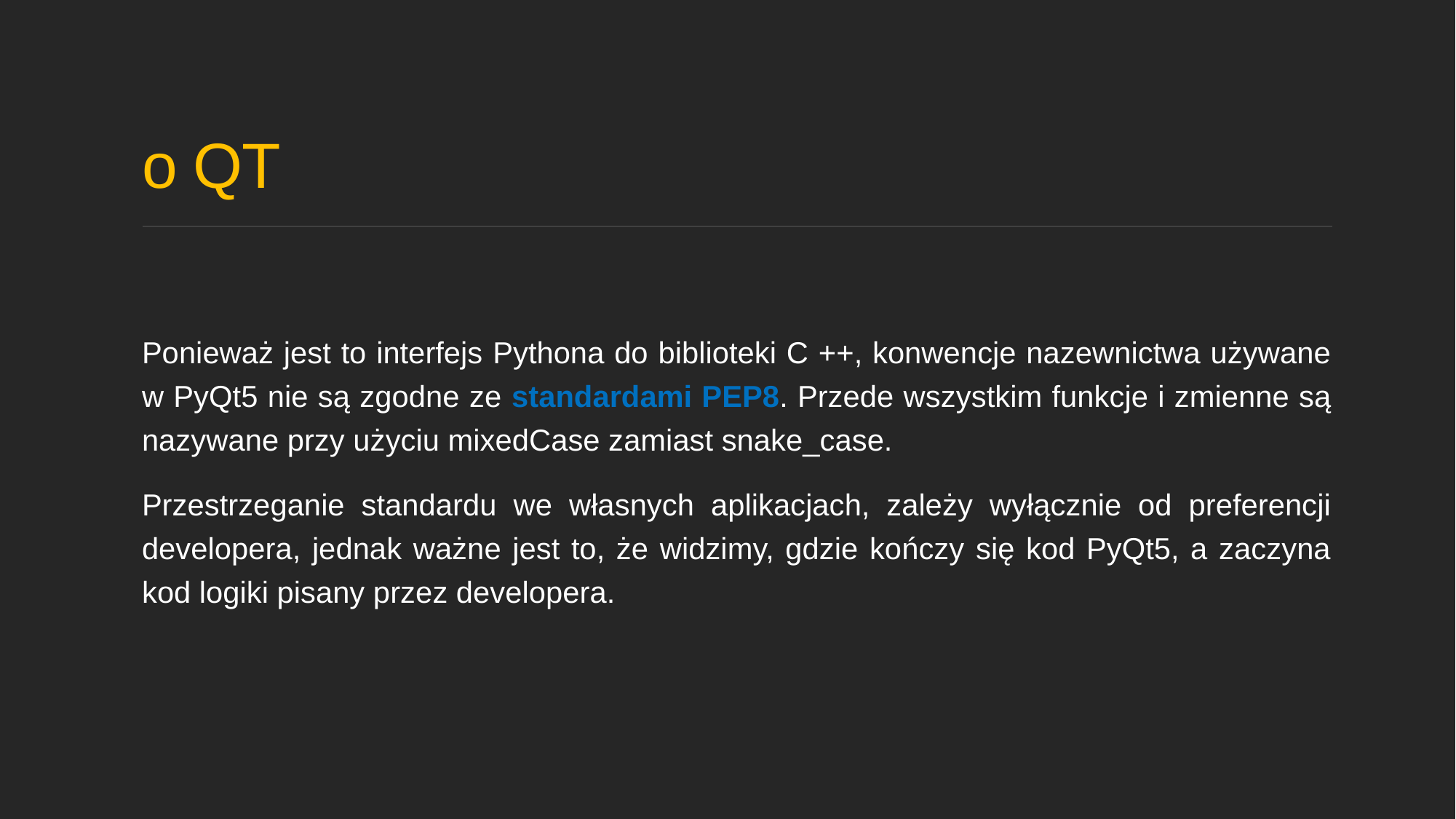

# o QT
Ponieważ jest to interfejs Pythona do biblioteki C ++, konwencje nazewnictwa używane w PyQt5 nie są zgodne ze standardami PEP8. Przede wszystkim funkcje i zmienne są nazywane przy użyciu mixedCase zamiast snake_case.
Przestrzeganie standardu we własnych aplikacjach, zależy wyłącznie od preferencji developera, jednak ważne jest to, że widzimy, gdzie kończy się kod PyQt5, a zaczyna kod logiki pisany przez developera.